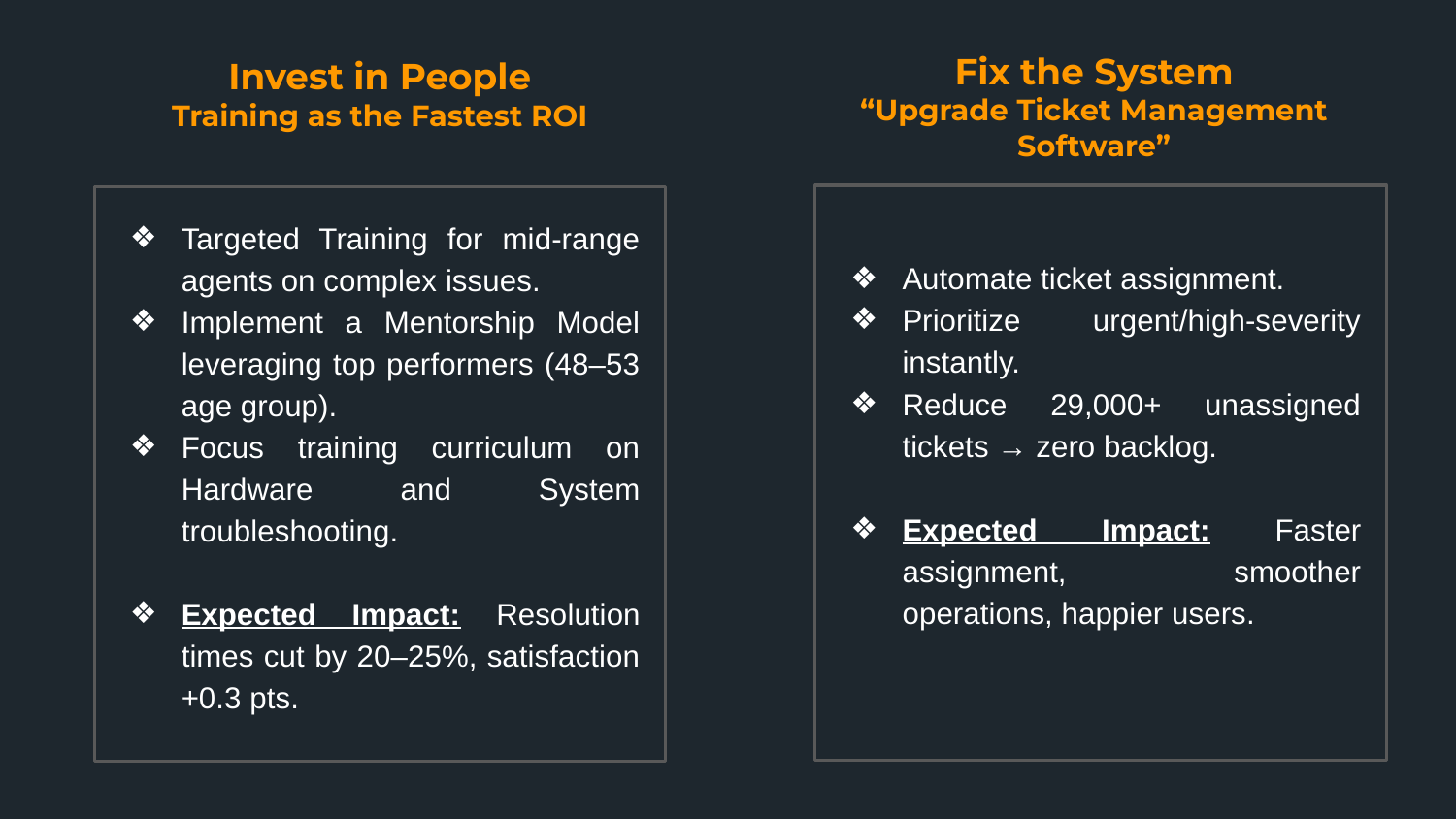

# Invest in People
Training as the Fastest ROI
Fix the System
“Upgrade Ticket Management Software”

Automate ticket assignment.
Prioritize urgent/high-severity instantly.
Reduce 29,000+ unassigned tickets → zero backlog.

Expected Impact: Faster assignment, smoother operations, happier users.

Targeted Training for mid-range agents on complex issues.
Implement a Mentorship Model leveraging top performers (48–53 age group).
Focus training curriculum on Hardware and System troubleshooting.

Expected Impact: Resolution times cut by 20–25%, satisfaction +0.3 pts.